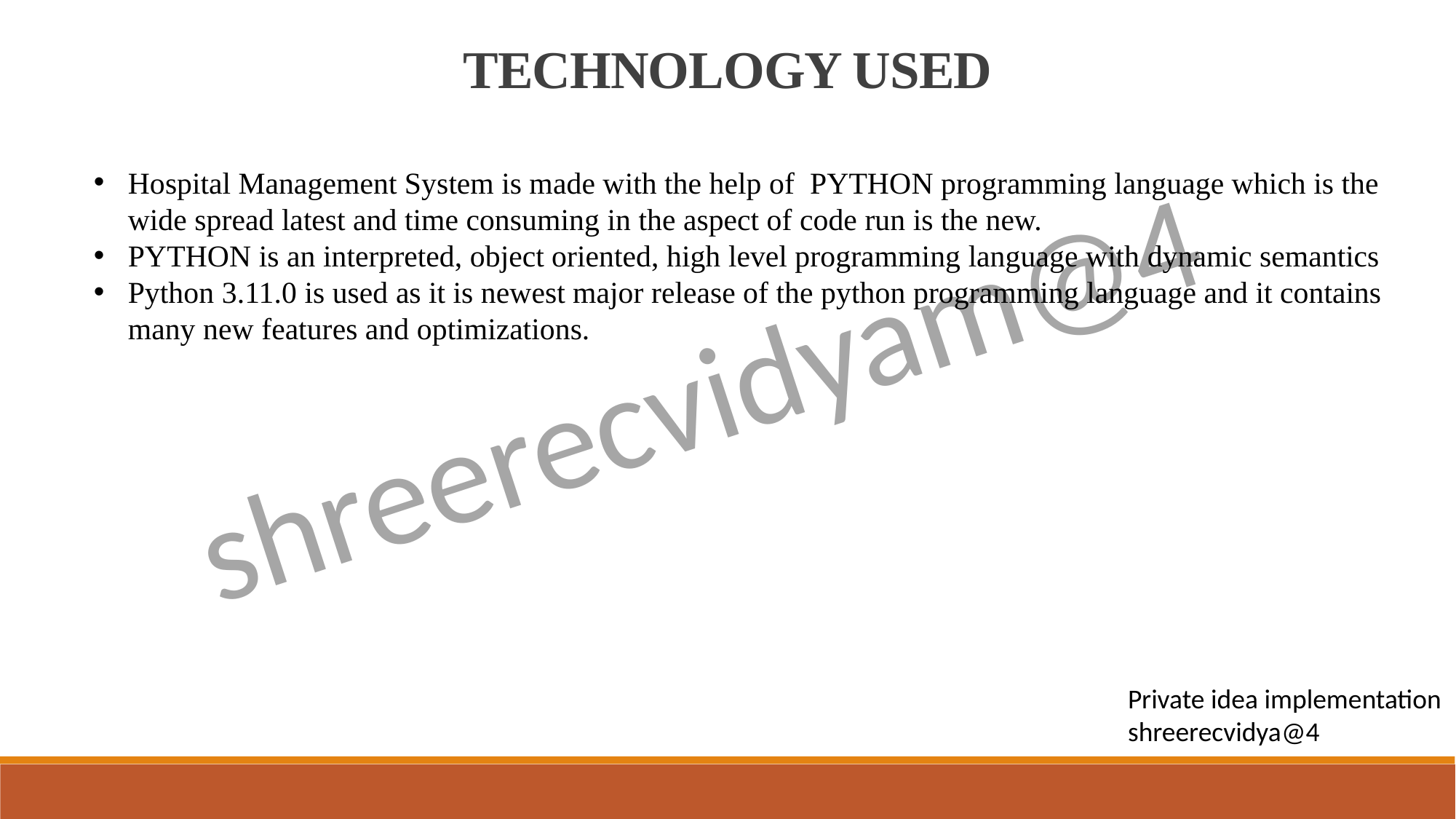

TECHNOLOGY USED
Hospital Management System is made with the help of  PYTHON programming language which is the wide spread latest and time consuming in the aspect of code run is the new.
PYTHON is an interpreted, object oriented, high level programming language with dynamic semantics
Python 3.11.0 is used as it is newest major release of the python programming language and it contains many new features and optimizations.